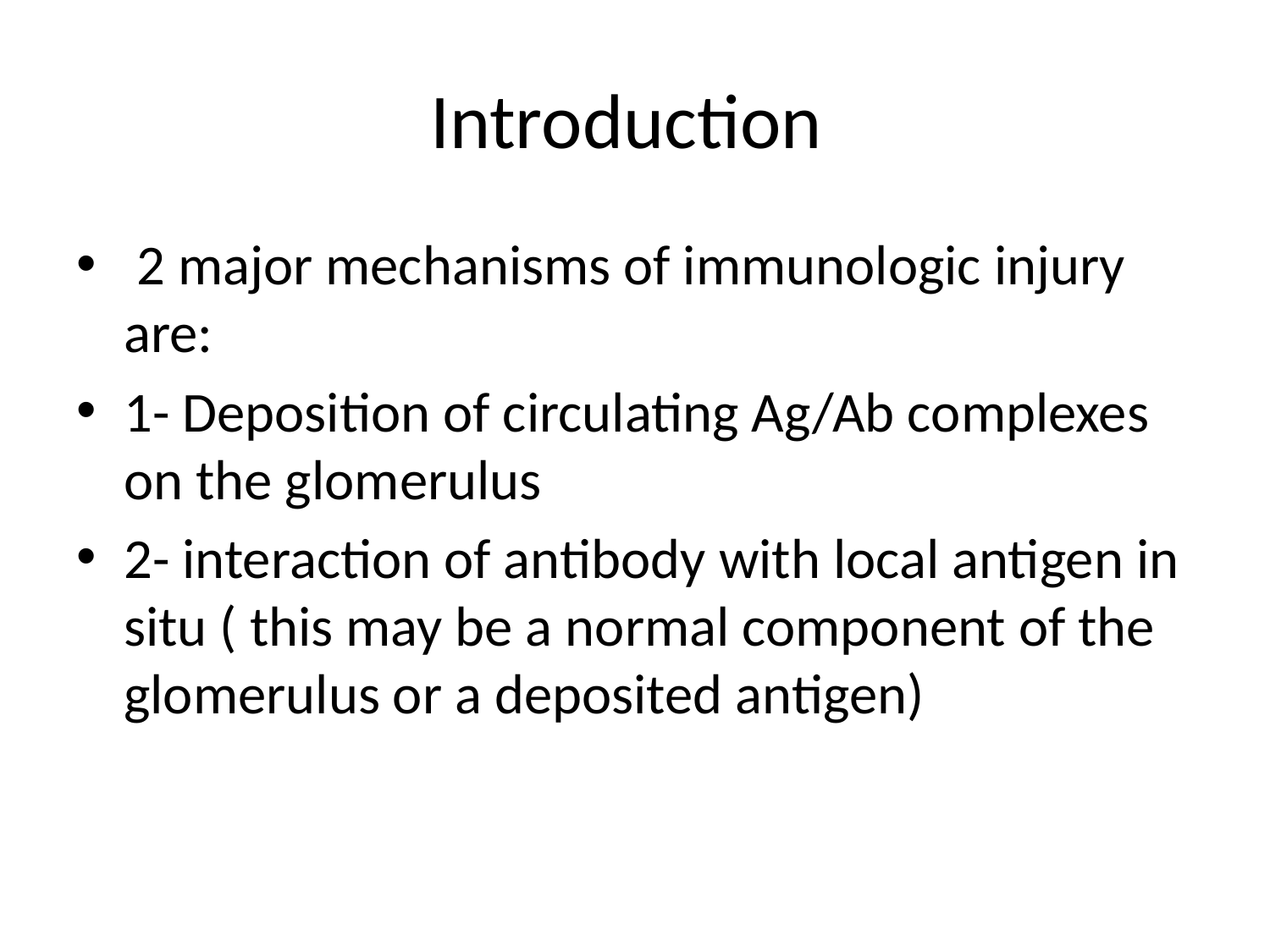

# Introduction
 2 major mechanisms of immunologic injury are:
1- Deposition of circulating Ag/Ab complexes on the glomerulus
2- interaction of antibody with local antigen in situ ( this may be a normal component of the glomerulus or a deposited antigen)